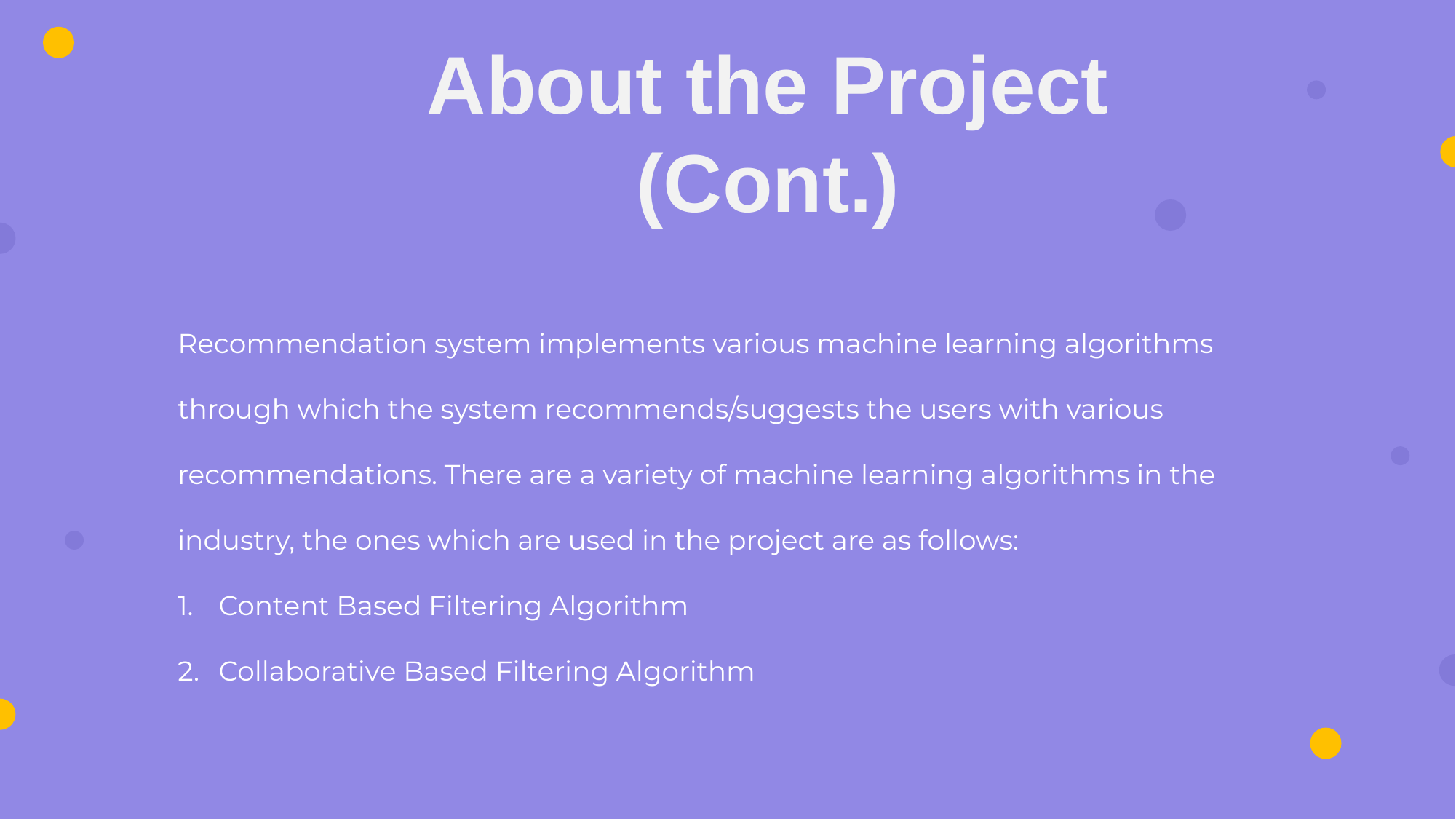

About the Project (Cont.)

Recommendation system implements various machine learning algorithms through which the system recommends/suggests the users with various recommendations. There are a variety of machine learning algorithms in the industry, the ones which are used in the project are as follows:
Content Based Filtering Algorithm
Collaborative Based Filtering Algorithm